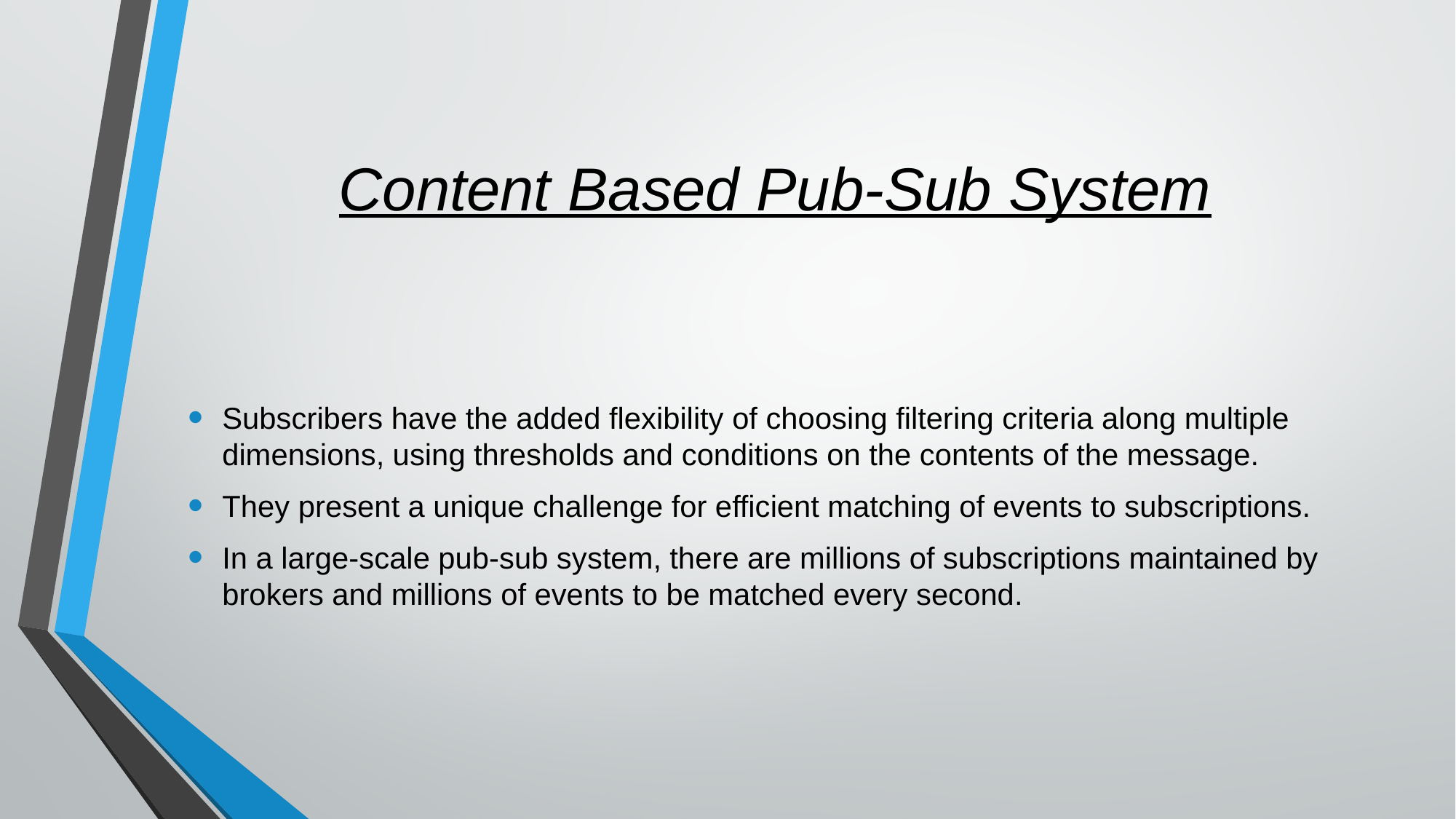

# Content Based Pub-Sub System
Subscribers have the added flexibility of choosing filtering criteria along multiple dimensions, using thresholds and conditions on the contents of the message.
They present a unique challenge for efficient matching of events to subscriptions.
In a large-scale pub-sub system, there are millions of subscriptions maintained by brokers and millions of events to be matched every second.